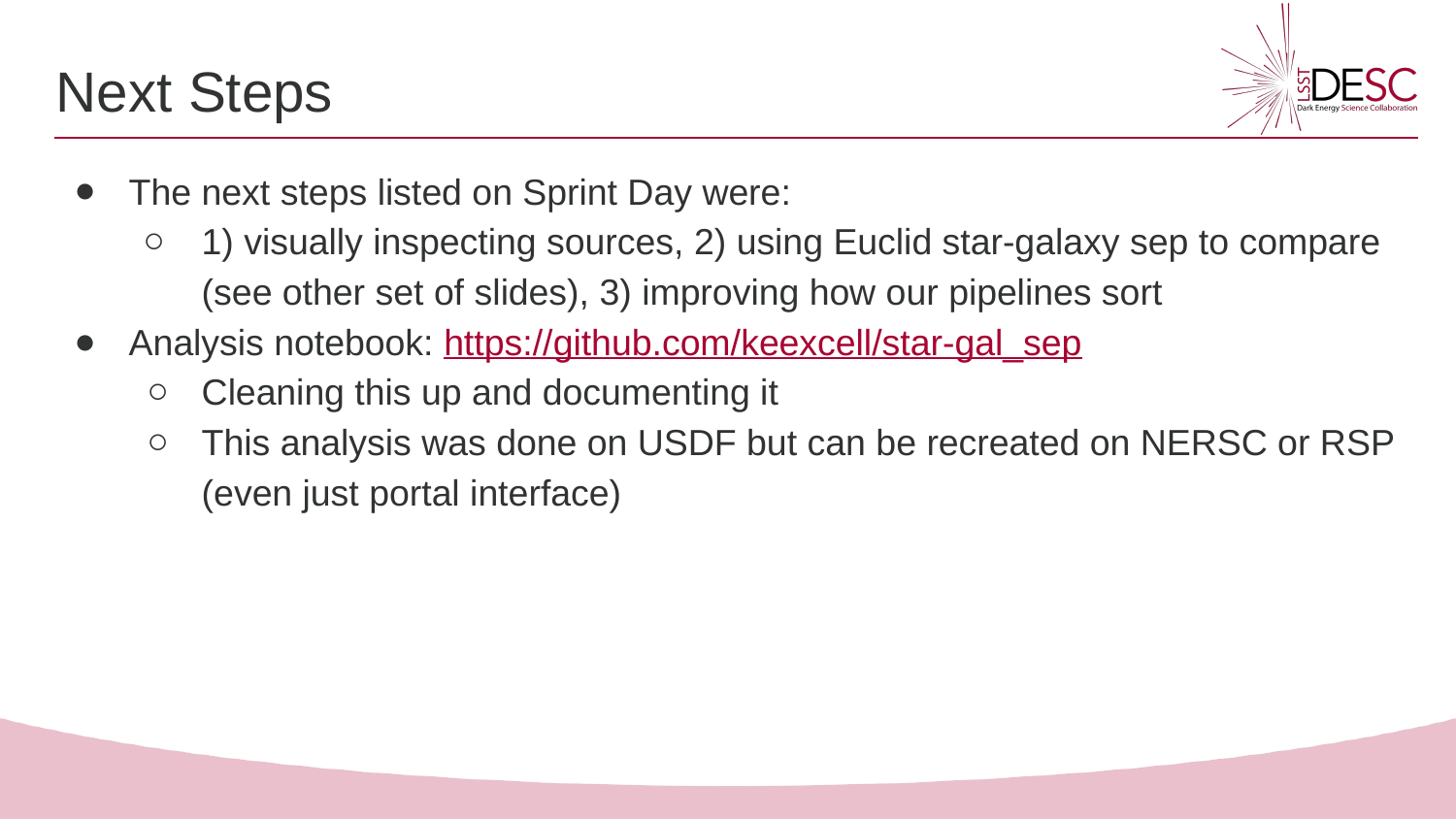

# Next Steps
The next steps listed on Sprint Day were:
1) visually inspecting sources, 2) using Euclid star-galaxy sep to compare (see other set of slides), 3) improving how our pipelines sort
Analysis notebook: https://github.com/keexcell/star-gal_sep
Cleaning this up and documenting it
This analysis was done on USDF but can be recreated on NERSC or RSP (even just portal interface)